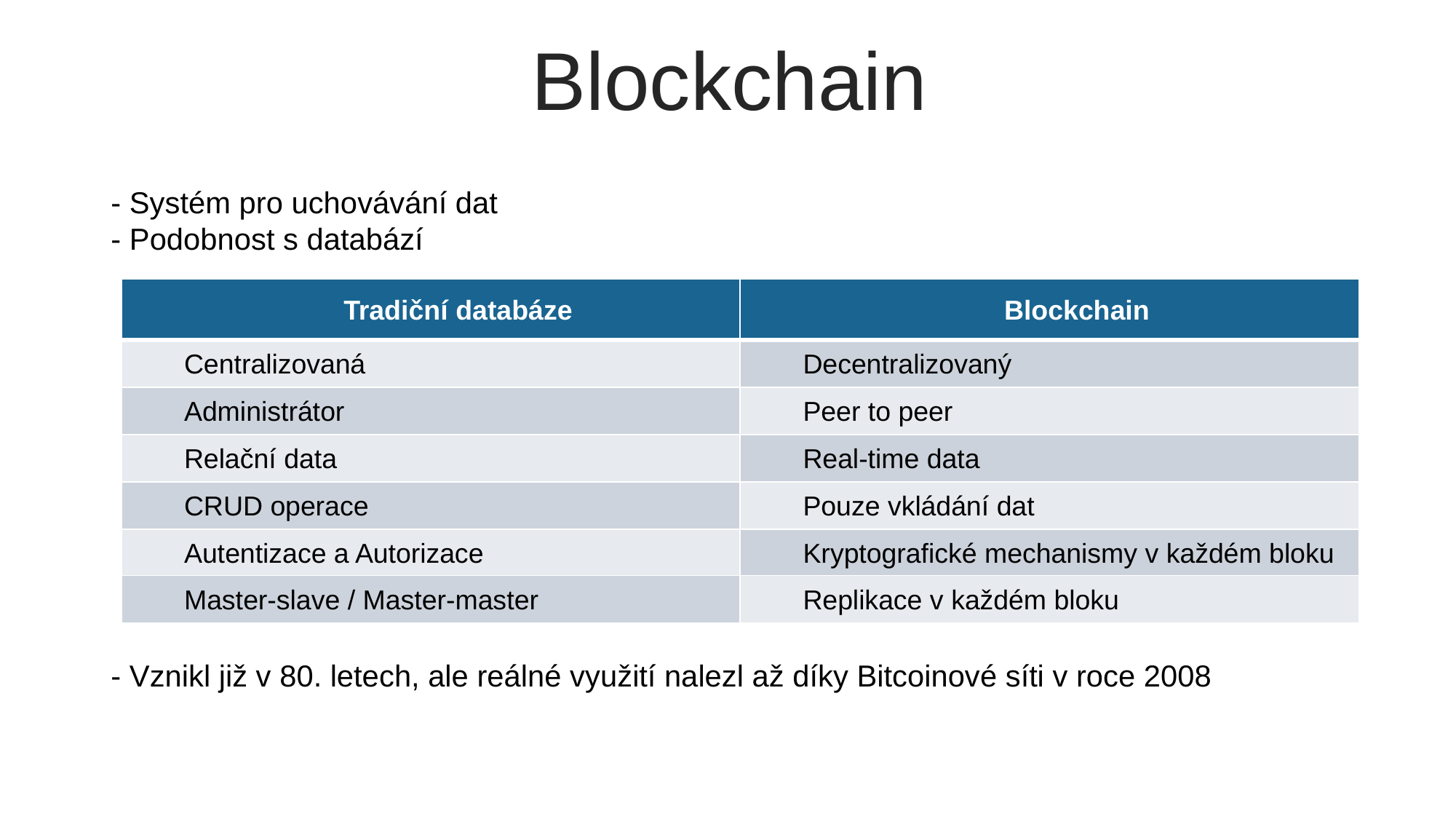

Blockchain
- Systém pro uchovávání dat
- Podobnost s databází

- Vznikl již v 80. letech, ale reálné využití nalezl až díky Bitcoinové síti v roce 2008

| Tradiční databáze | Blockchain |
| --- | --- |
| Centralizovaná | Decentralizovaný |
| Administrátor | Peer to peer |
| Relační data | Real-time data |
| CRUD operace | Pouze vkládání dat |
| Autentizace a Autorizace | Kryptografické mechanismy v každém bloku |
| Master-slave / Master-master | Replikace v každém bloku |